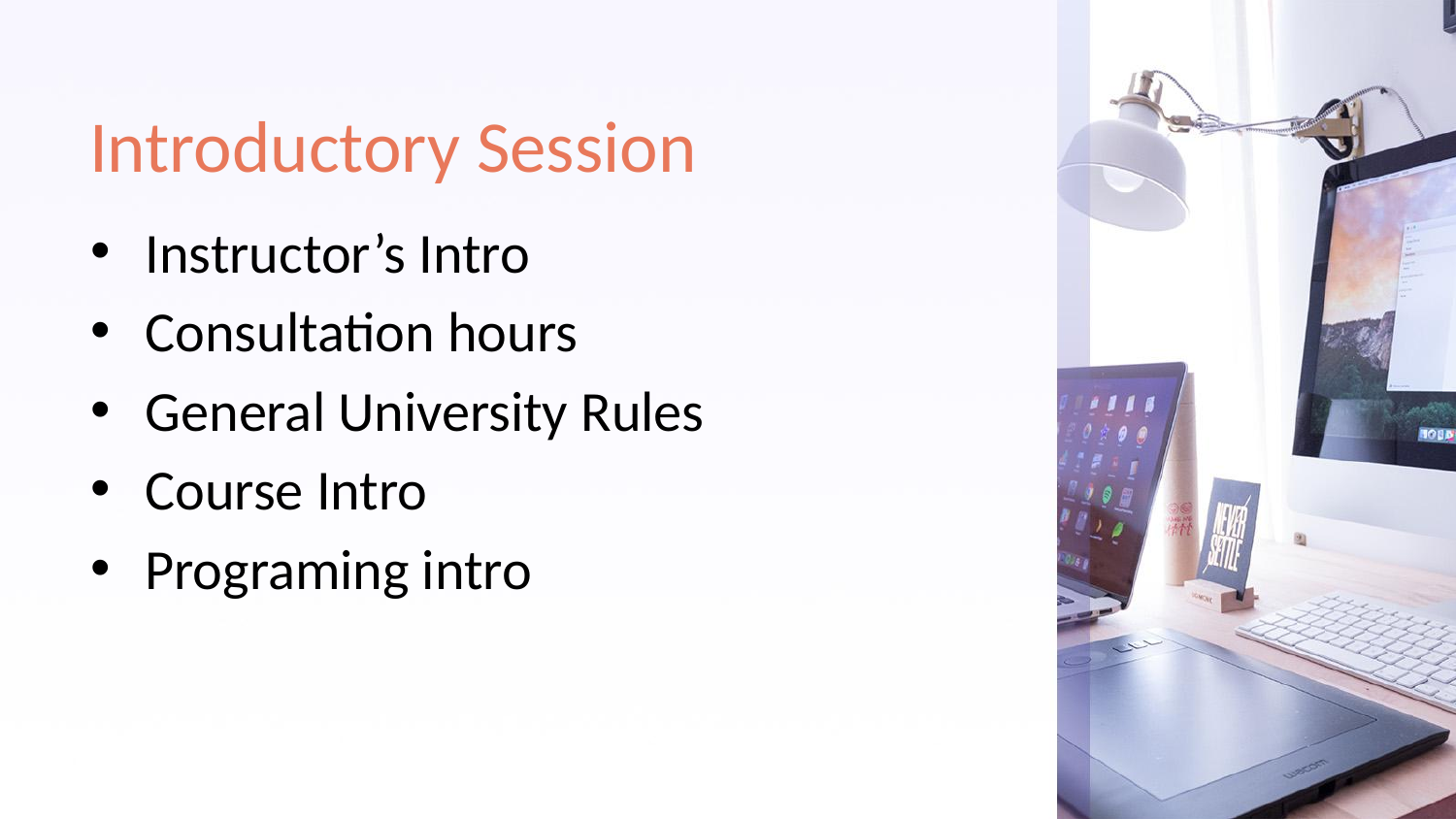

# Introductory Session
Instructor’s Intro
Consultation hours
General University Rules
Course Intro
Programing intro